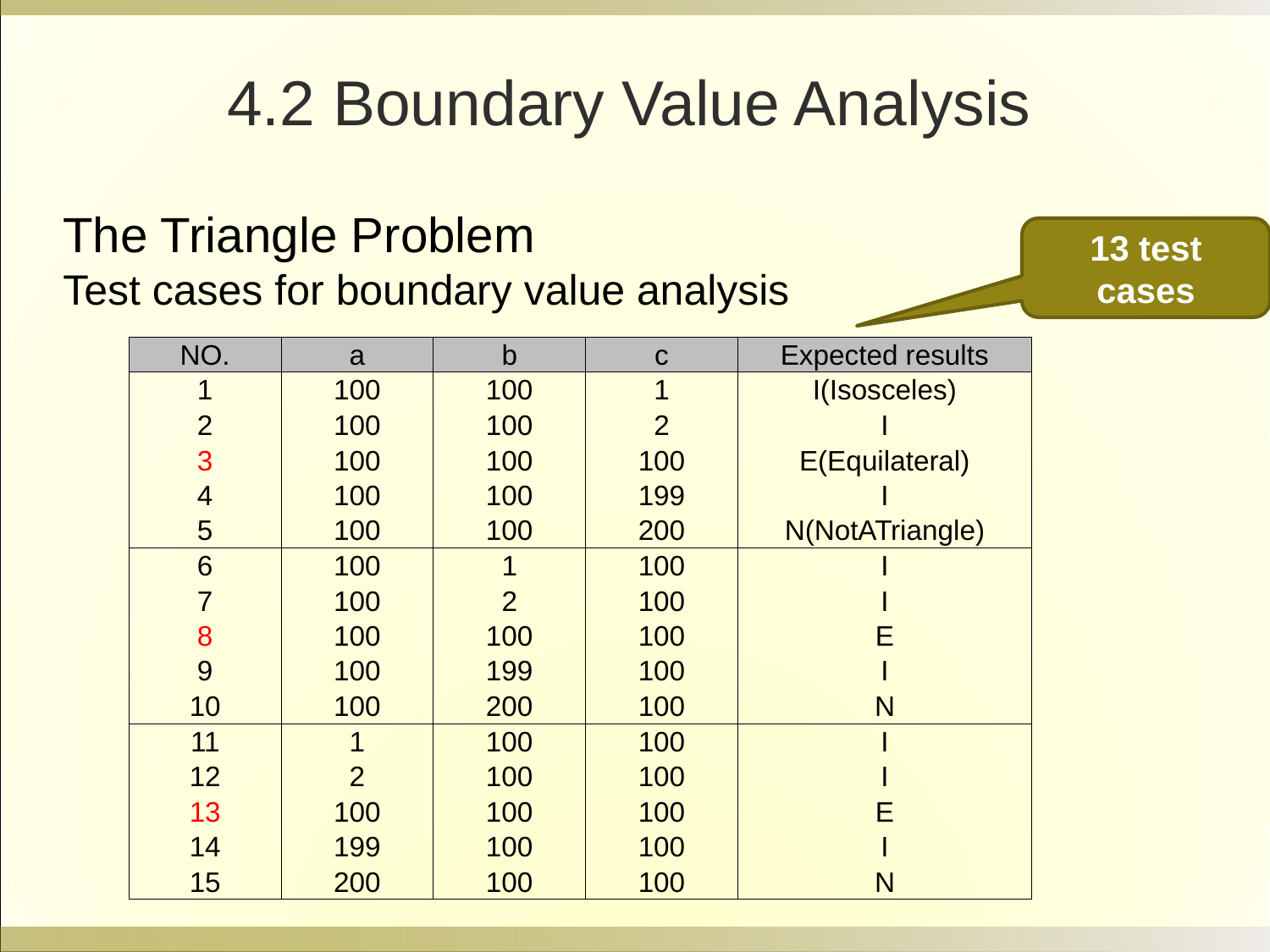

4.2 Boundary Value Analysis
The Triangle Problem
Test cases for boundary value analysis

13 test cases
| NO. | a | b | c | Expected results |
| --- | --- | --- | --- | --- |
| 1 | 100 | 100 | 1 | I(Isosceles) |
| 2 | 100 | 100 | 2 | I |
| 3 | 100 | 100 | 100 | E(Equilateral) |
| 4 | 100 | 100 | 199 | I |
| 5 | 100 | 100 | 200 | N(NotATriangle) |
| 6 | 100 | 1 | 100 | I |
| 7 | 100 | 2 | 100 | I |
| 8 | 100 | 100 | 100 | E |
| 9 | 100 | 199 | 100 | I |
| 10 | 100 | 200 | 100 | N |
| 11 | 1 | 100 | 100 | I |
| 12 | 2 | 100 | 100 | I |
| 13 | 100 | 100 | 100 | E |
| 14 | 199 | 100 | 100 | I |
| 15 | 200 | 100 | 100 | N |